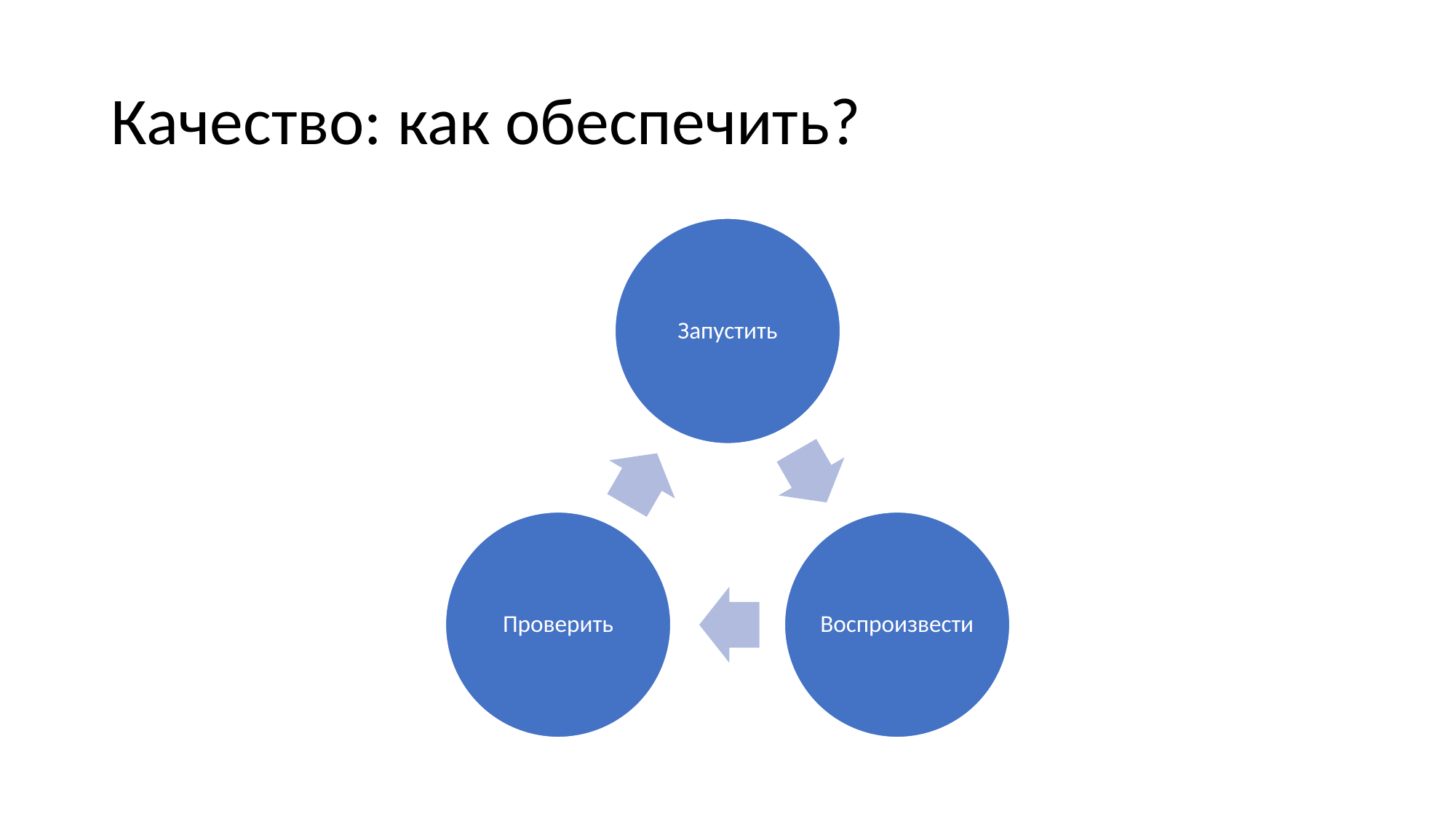

# Качество: как обеспечить?
Запустить

Воспроизвести

Проверить